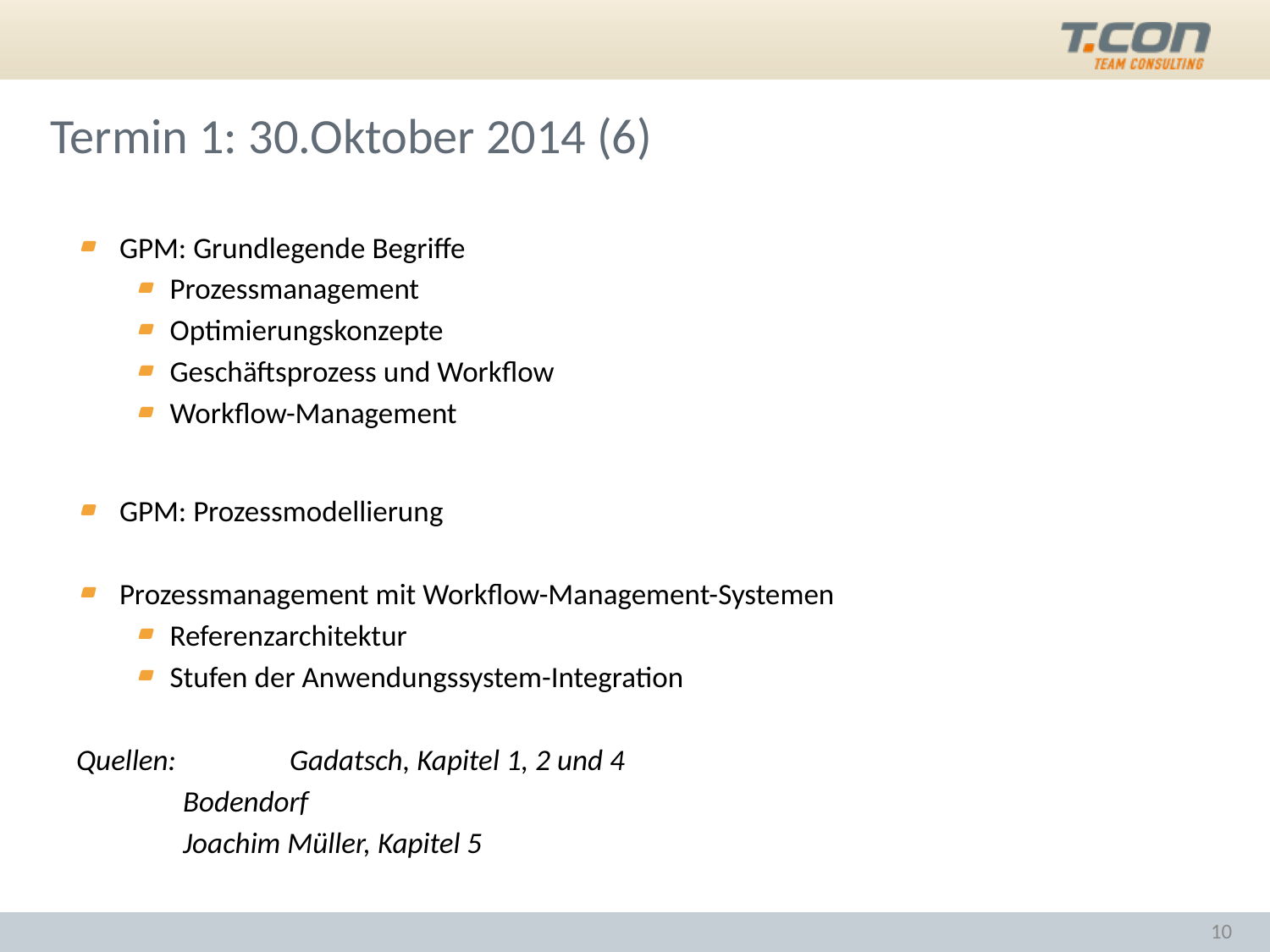

# Termin 1: 30.Oktober 2014 (6)
GPM: Grundlegende Begriffe
Prozessmanagement
Optimierungskonzepte
Geschäftsprozess und Workflow
Workflow-Management

GPM: Prozessmodellierung

Prozessmanagement mit Workflow-Management-Systemen
Referenzarchitektur
Stufen der Anwendungssystem-Integration

Quellen: 	Gadatsch, Kapitel 1, 2 und 4
	Bodendorf
	Joachim Müller, Kapitel 5

10